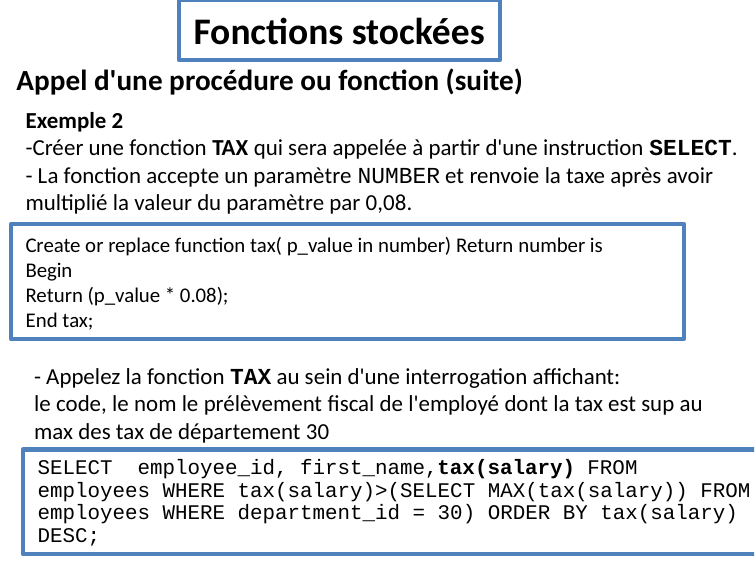

Fonctions stockées
Appel d'une procédure ou fonction (suite)
Exemple 2
-Créer une fonction TAX qui sera appelée à partir d'une instruction SELECT.
- La fonction accepte un paramètre NUMBER et renvoie la taxe après avoir multiplié la valeur du paramètre par 0,08.
Create or replace function tax( p_value in number) Return number is
Begin
Return (p_value * 0.08);
End tax;
- Appelez la fonction TAX au sein d'une interrogation affichant:
le code, le nom le prélèvement fiscal de l'employé dont la tax est sup au max des tax de département 30
SELECT  employee_id, first_name,tax(salary) FROM  employees WHERE tax(salary)>(SELECT MAX(tax(salary)) FROM employees WHERE department_id = 30) ORDER BY tax(salary) DESC;